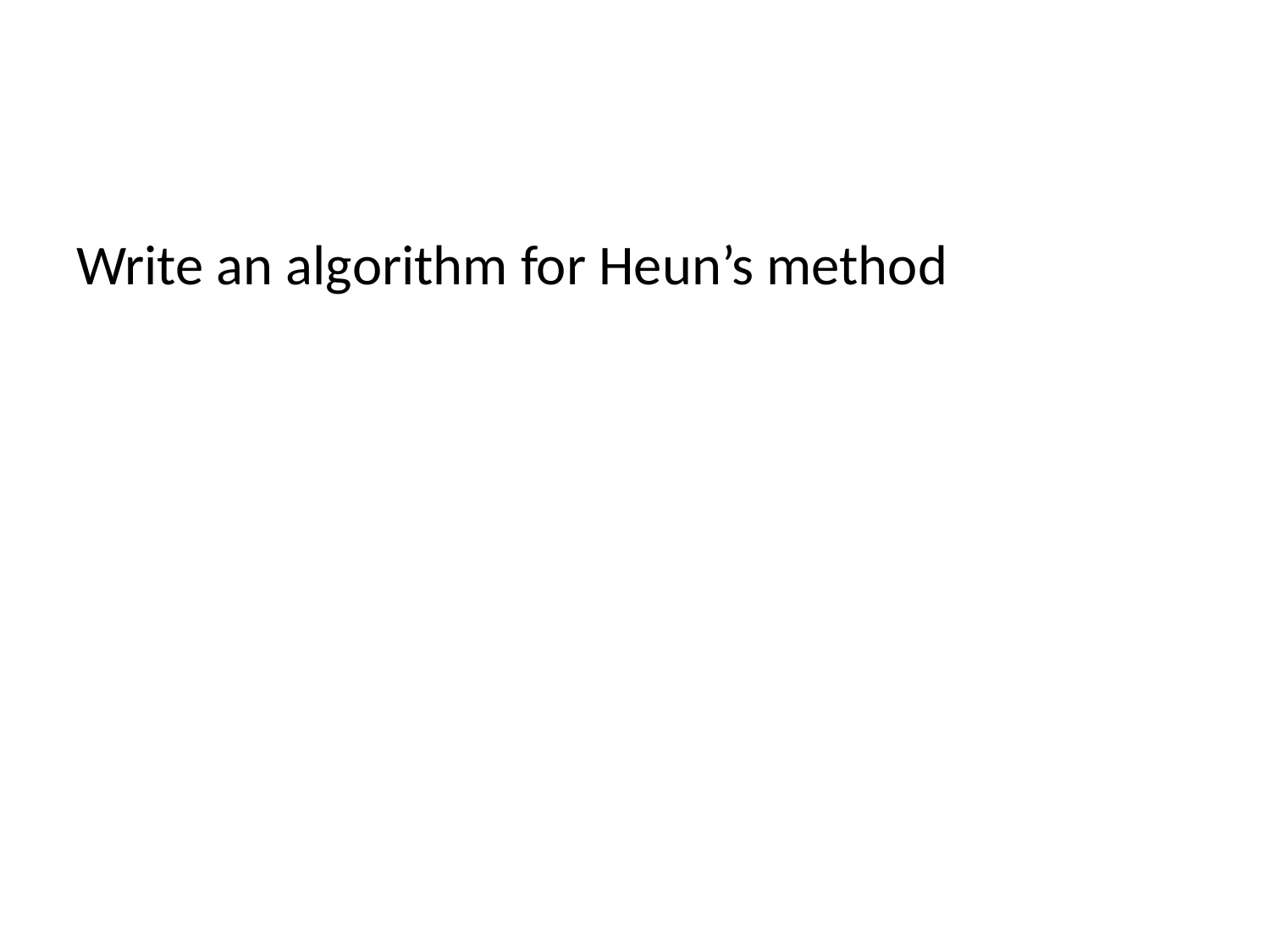

#
Write an algorithm for Heun’s method